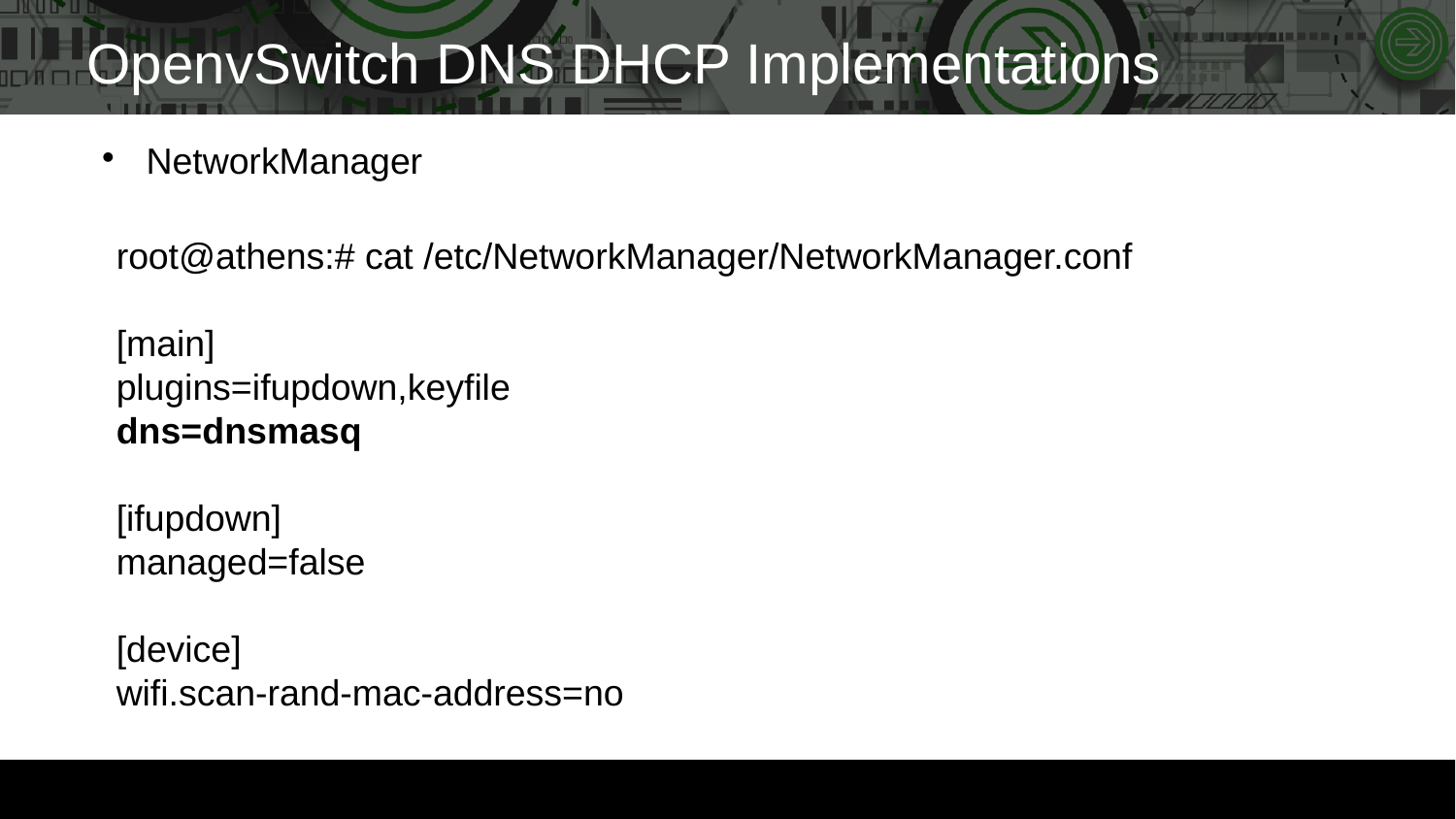

OpenvSwitch DNS DHCP Implementations

 NetworkManager

root@athens:# cat /etc/NetworkManager/NetworkManager.conf

[main]
plugins=ifupdown,keyfile
dns=dnsmasq

[ifupdown]
managed=false

[device]
wifi.scan-rand-mac-address=no